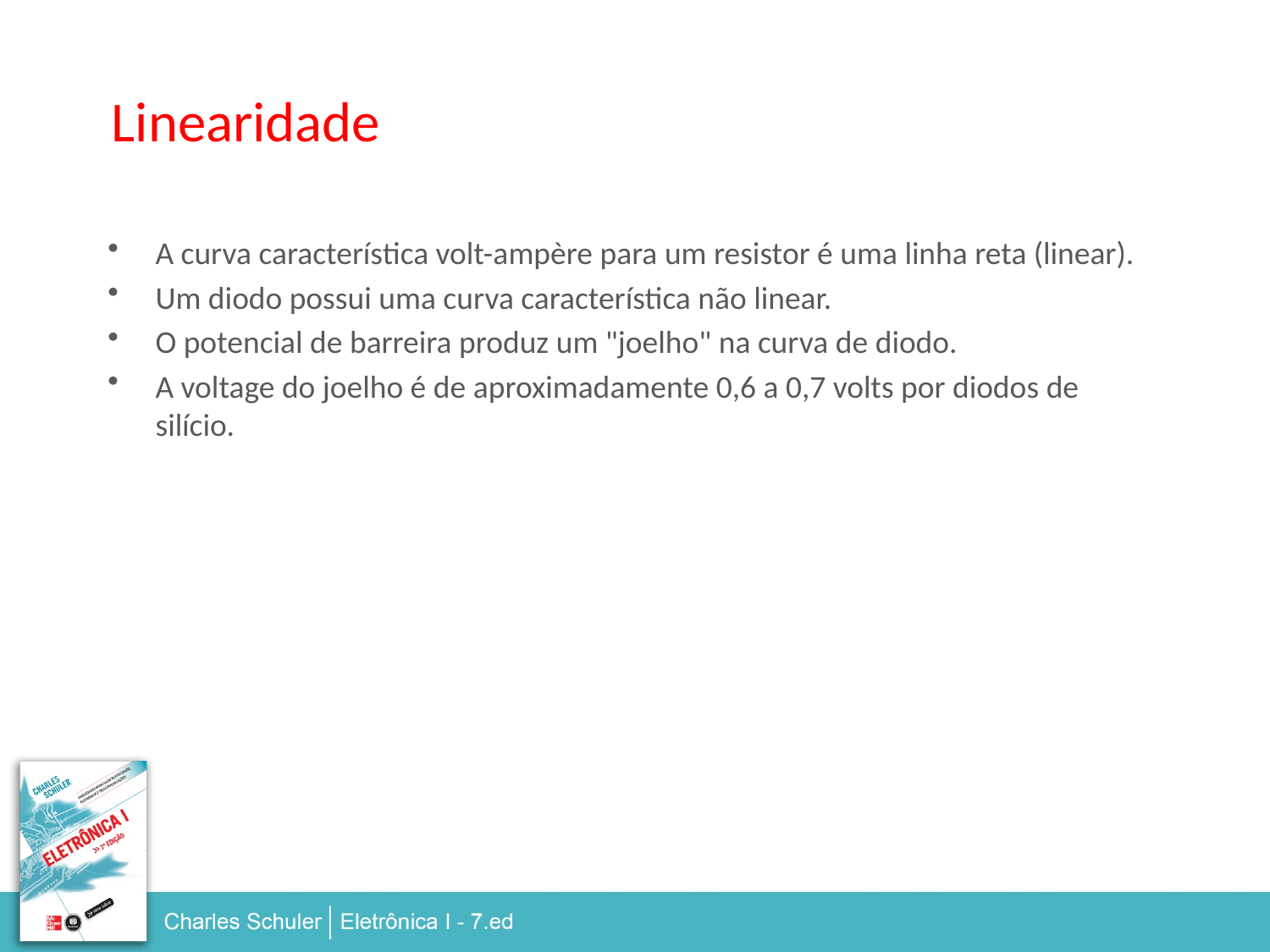

Linearidade
A curva característica volt-ampère para um resistor é uma linha reta (linear).
Um diodo possui uma curva característica não linear.
O potencial de barreira produz um "joelho" na curva de diodo.
A voltage do joelho é de aproximadamente 0,6 a 0,7 volts por diodos de silício.